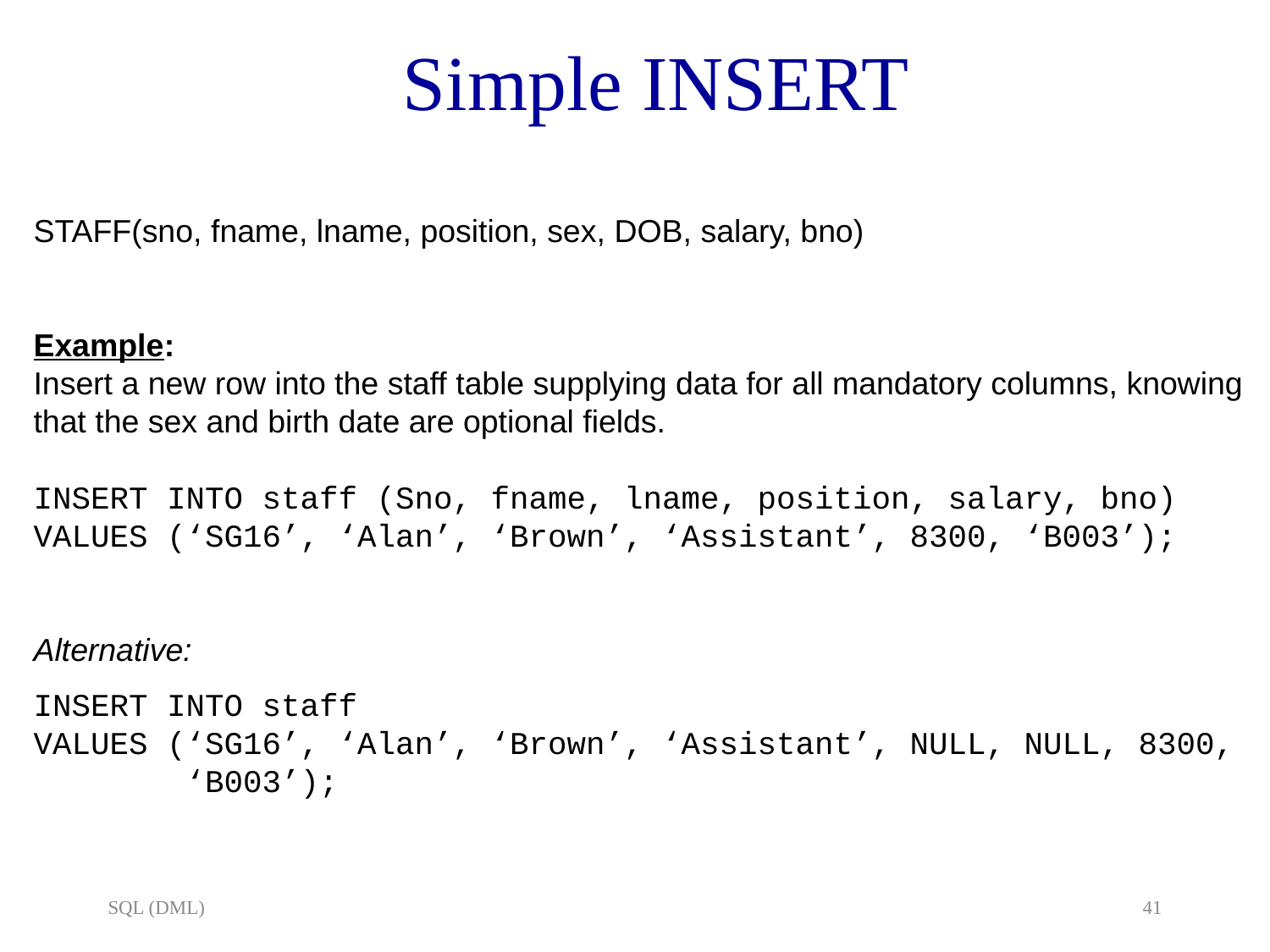

# Simple INSERT

STAFF(sno, fname, lname, position, sex, DOB, salary, bno)

Example:
Insert a new row into the staff table supplying data for all mandatory columns, knowing that the sex and birth date are optional fields.

INSERT INTO staff (Sno, fname, lname, position, salary, bno)
VALUES (‘SG16’, ‘Alan’, ‘Brown’, ‘Assistant’, 8300, ‘B003’);

Alternative:

INSERT INTO staff
VALUES (‘SG16’, ‘Alan’, ‘Brown’, ‘Assistant’, NULL, NULL, 8300,
        ‘B003’);

SQL (DML)
41